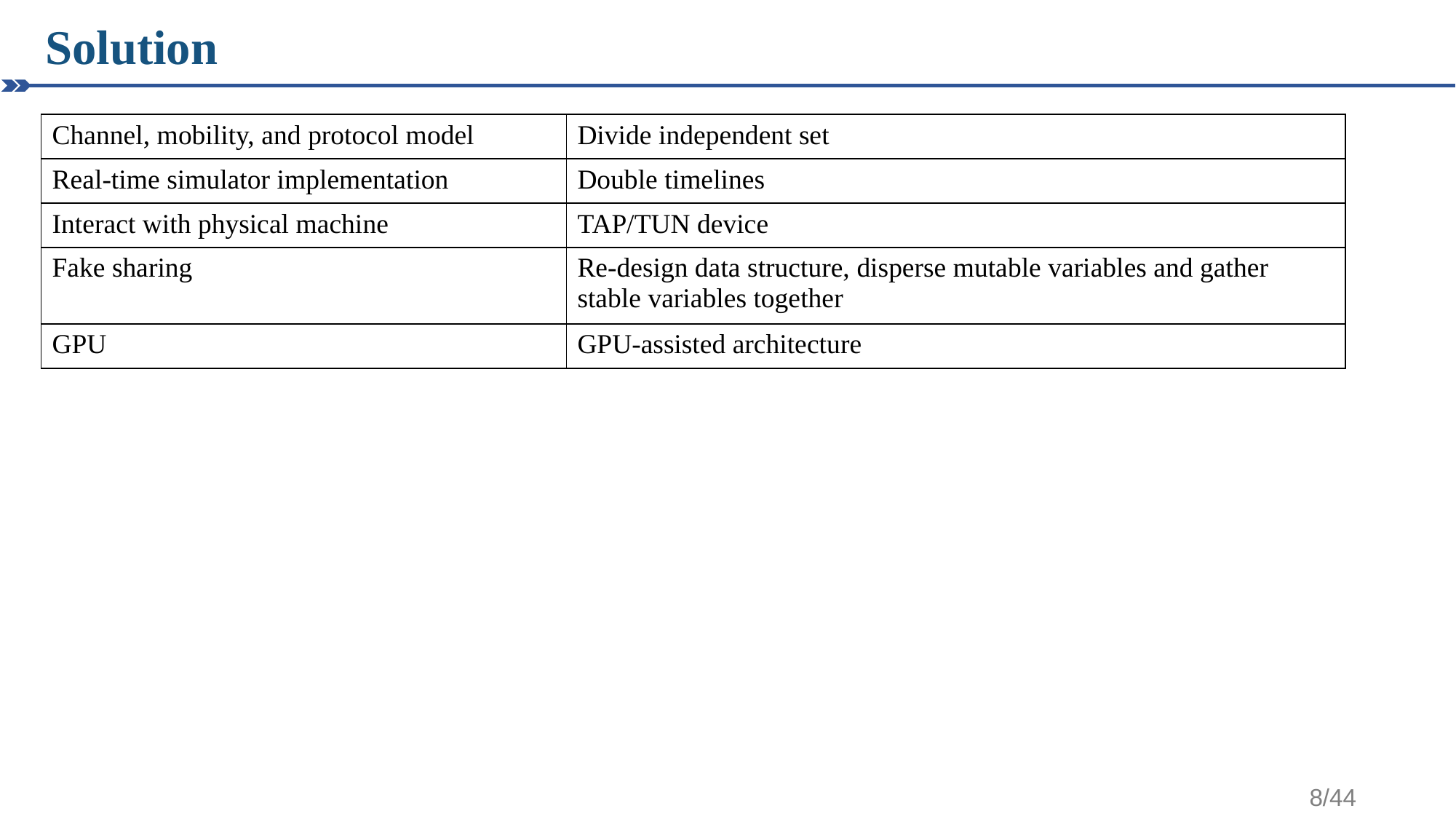

Solution

| Channel, mobility, and protocol model | Divide independent set |
| --- | --- |
| Real-time simulator implementation | Double timelines |
| Interact with physical machine | TAP/TUN device |
| Fake sharing | Re-design data structure, disperse mutable variables and gather stable variables together |
| GPU | GPU-assisted architecture |